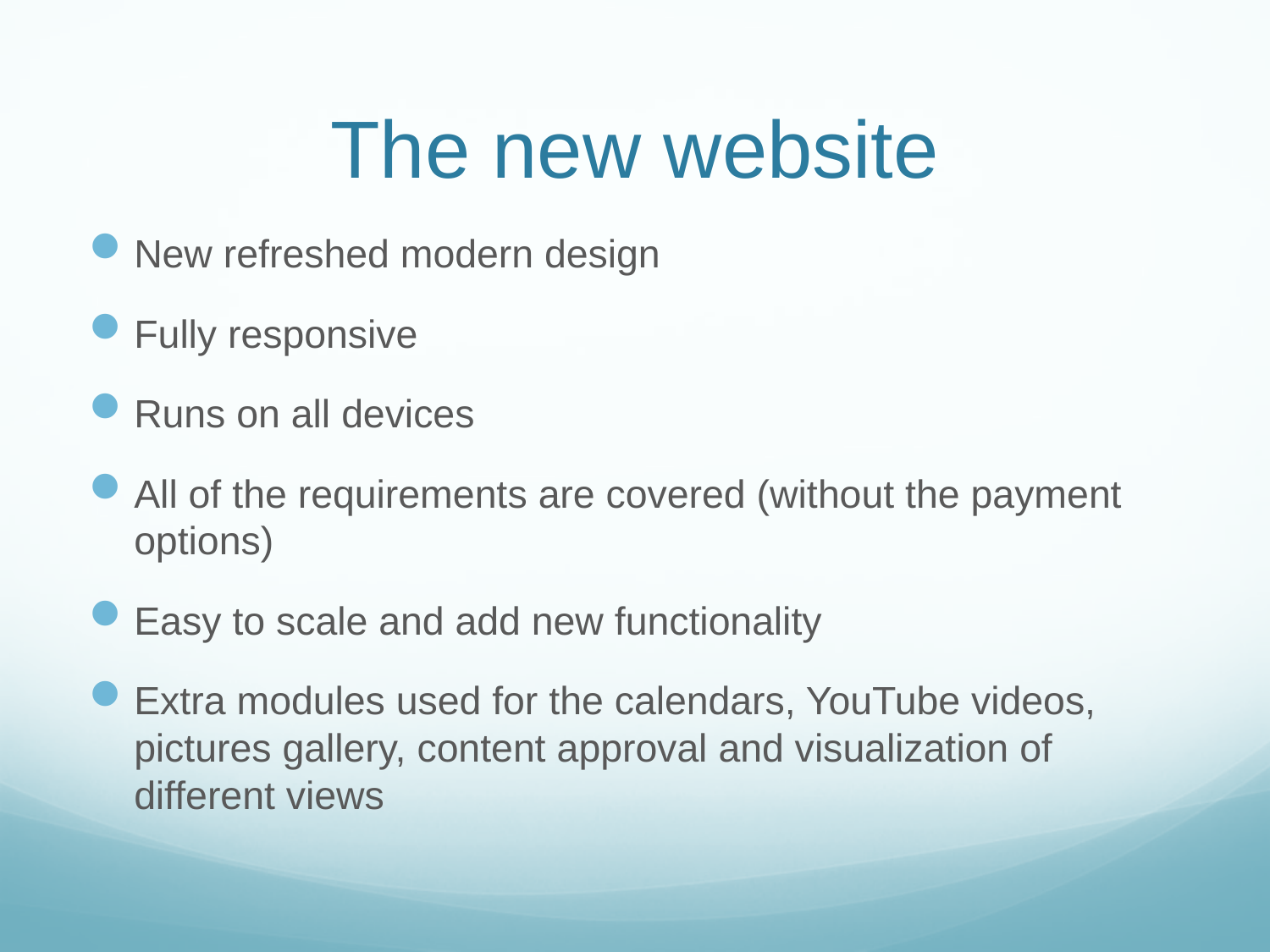

# The new website
New refreshed modern design
Fully responsive
Runs on all devices
All of the requirements are covered (without the payment options)
Easy to scale and add new functionality
Extra modules used for the calendars, YouTube videos, pictures gallery, content approval and visualization of different views